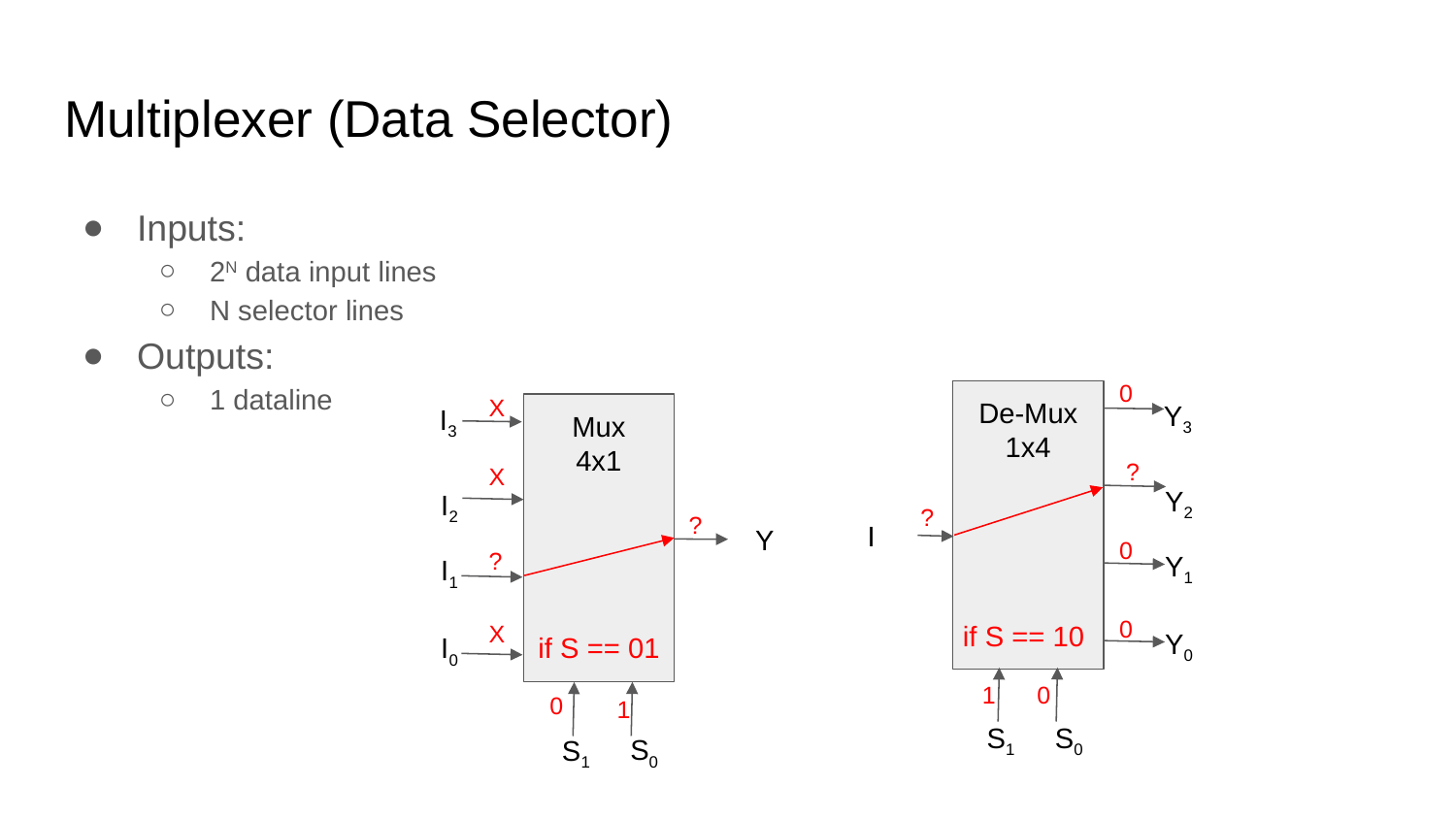

# Multiplexer (Data Selector)
Inputs:
2N data input lines
N selector lines
Outputs:
1 dataline
0
X
De-Mux
1x4
Y3
I3
Mux
4x1
?
X
Y2
I2
?
?
I
Y
0
?
Y1
I1
0
X
if S == 10
Y0
I0
if S == 01
1
0
0
1
S0
S1
S0
S1